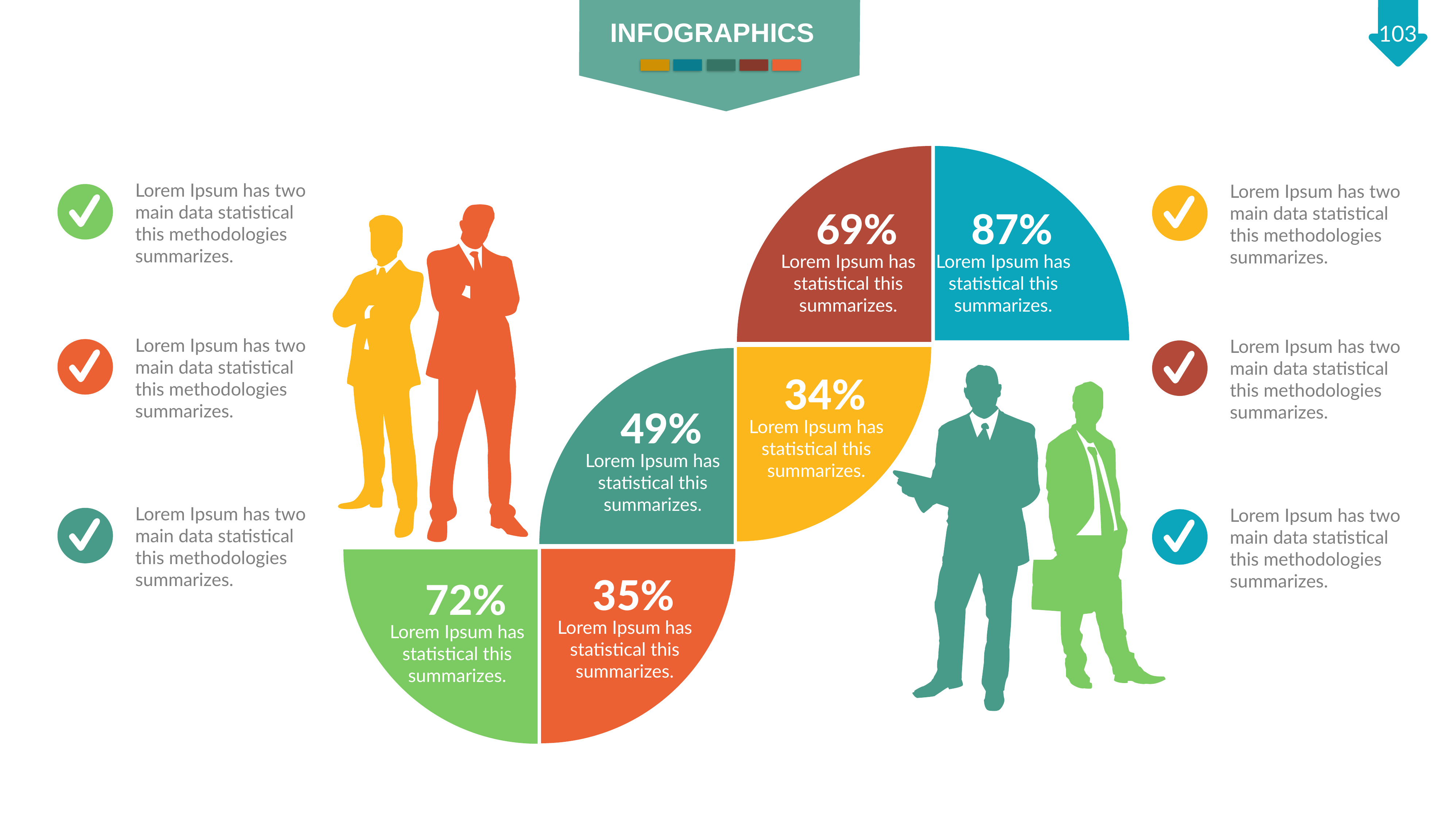

INFOGRAPHICS

69%
Lorem Ipsum has statistical this summarizes.

87%
Lorem Ipsum has statistical this summarizes.
Lorem Ipsum has two main data statistical this methodologies summarizes.

Lorem Ipsum has two main data statistical this methodologies summarizes.

Lorem Ipsum has two main data statistical this methodologies summarizes.

Lorem Ipsum has two main data statistical this methodologies summarizes.

34%
Lorem Ipsum has statistical this summarizes.

49%
Lorem Ipsum has statistical this summarizes.

Lorem Ipsum has two main data statistical this methodologies summarizes.

Lorem Ipsum has two main data statistical this methodologies summarizes.

35%
Lorem Ipsum has statistical this summarizes.

72%
Lorem Ipsum has statistical this summarizes.